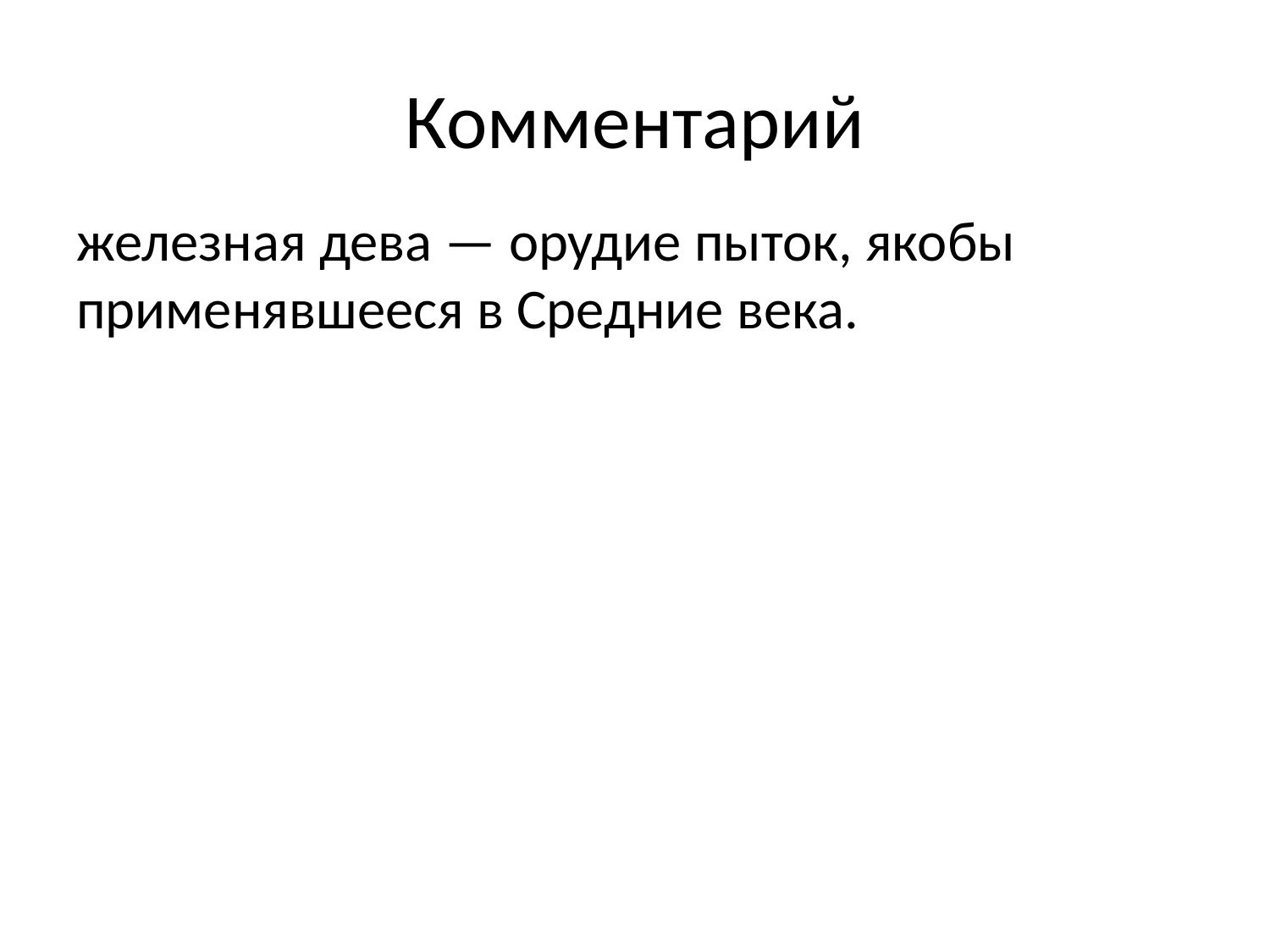

# Комментарий
железная дева — орудие пыток, якобы применявшееся в Средние века.